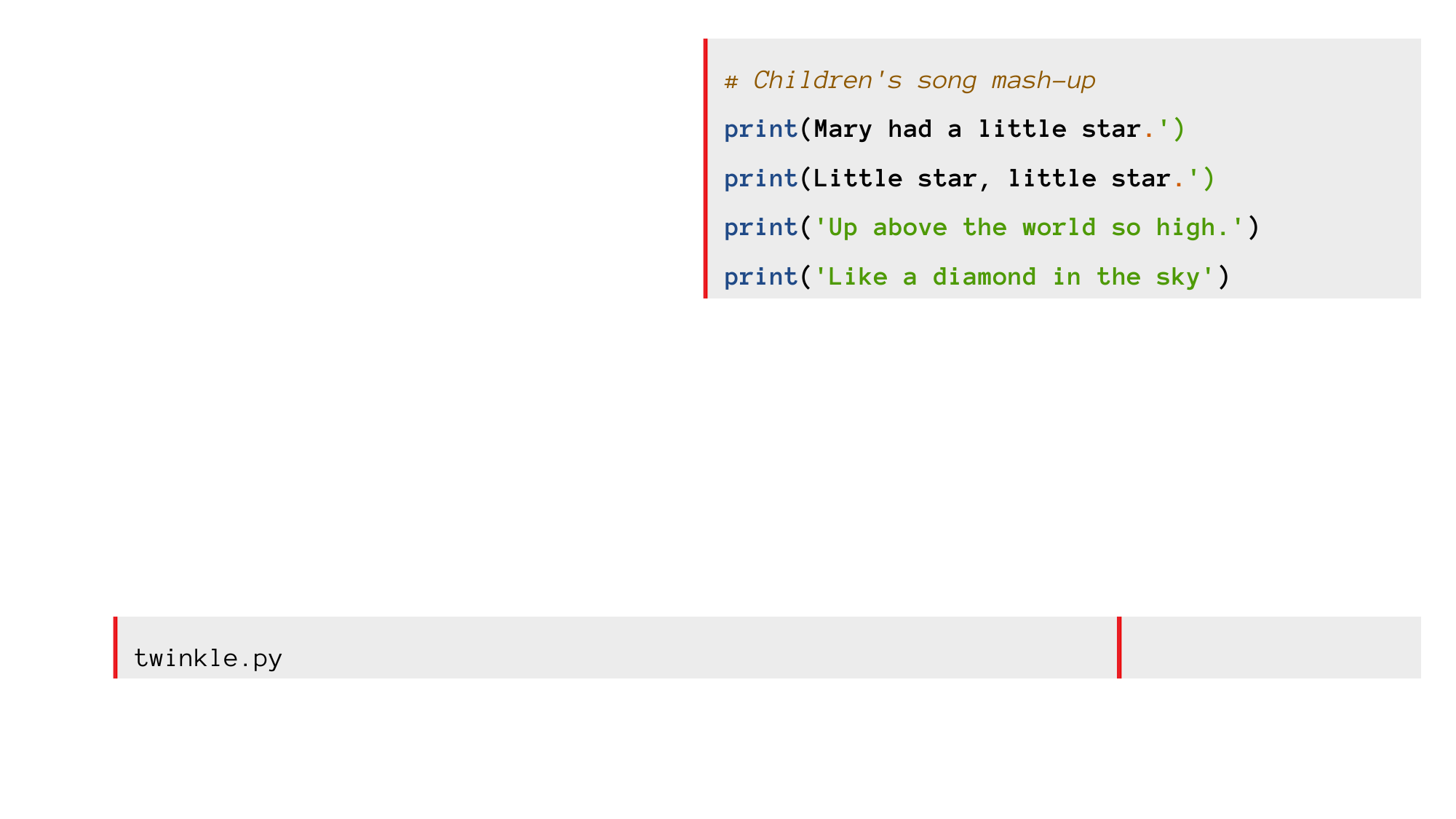

# Children's song mash-up
print(Mary had a little star.')
print(Little star, little star.')
print('Up above the world so high.')
print('Like a diamond in the sky')
twinkle.py